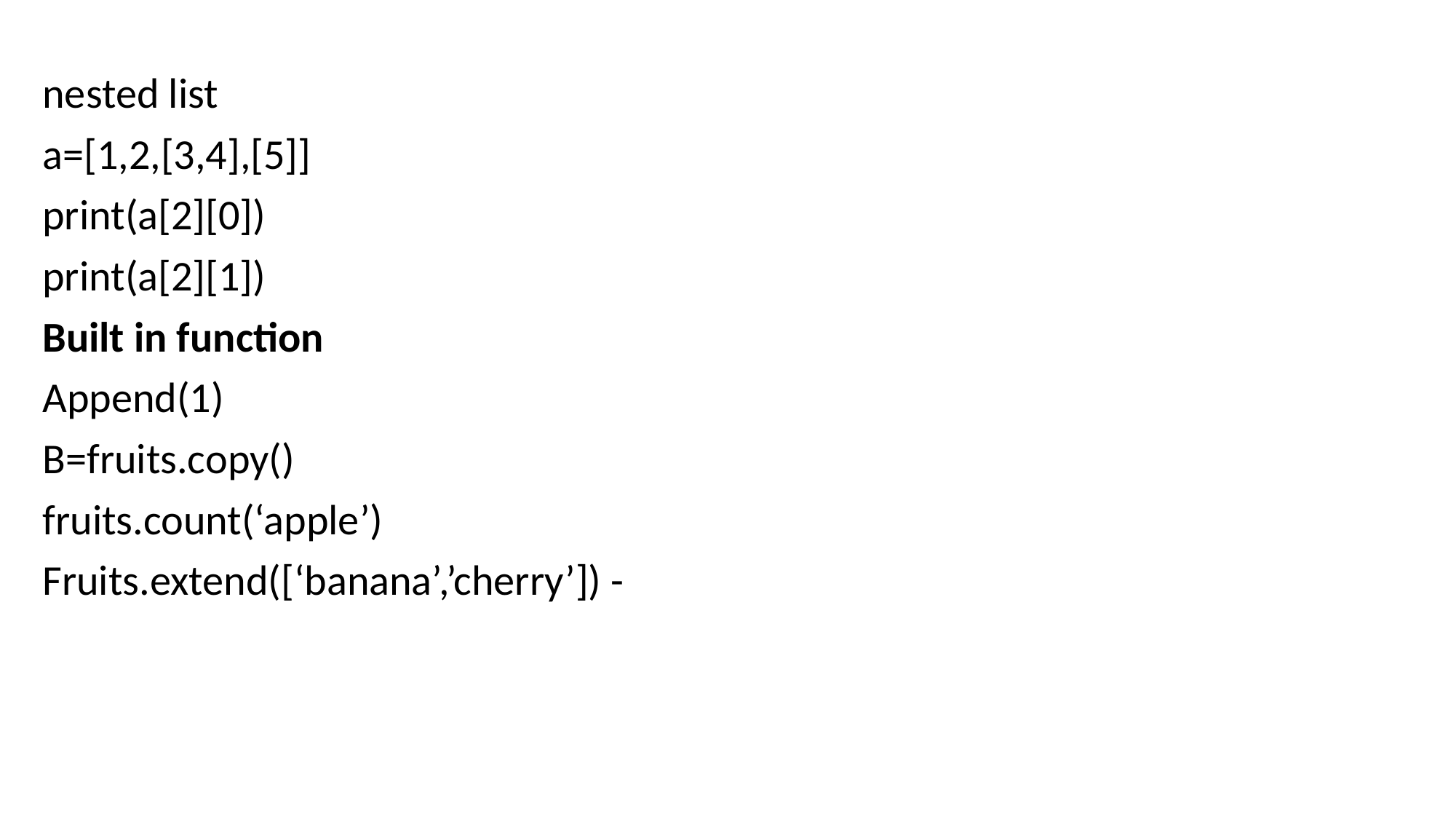

nested list
a=[1,2,[3,4],[5]]
print(a[2][0])
print(a[2][1])
Built in function
Append(1)
B=fruits.copy()
fruits.count(‘apple’)
Fruits.extend([‘banana’,’cherry’]) -